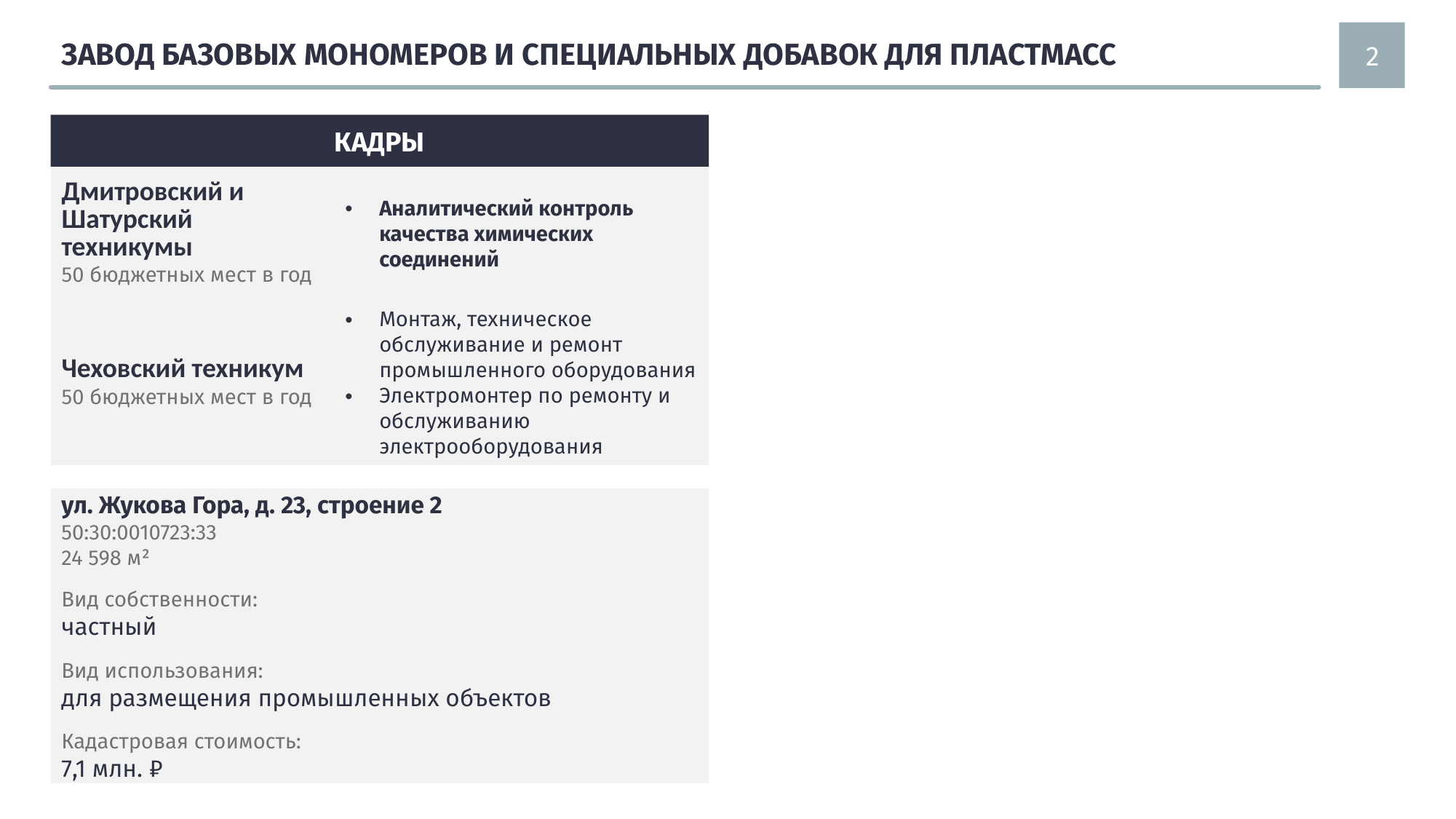

ЗАВОД БАЗОВЫХ МОНОМЕРОВ И СПЕЦИАЛЬНЫХ ДОБАВОК ДЛЯ ПЛАСТМАСС
КАДРЫ
| Дмитровский и Шатурский техникумы 50 бюджетных мест в год | Аналитический контроль качества химических соединений |
| --- | --- |
| Чеховский техникум 50 бюджетных мест в год | Монтаж, техническое обслуживание и ремонт промышленного оборудования Электромонтер по ремонту и обслуживанию электрооборудования |

ул. Жукова Гора, д. 23, строение 2
50:30:0010723:33
24 598 м²

Вид собственности:
частный

Вид использования:
для размещения промышленных объектов

Кадастровая стоимость:
7,1 млн. ₽